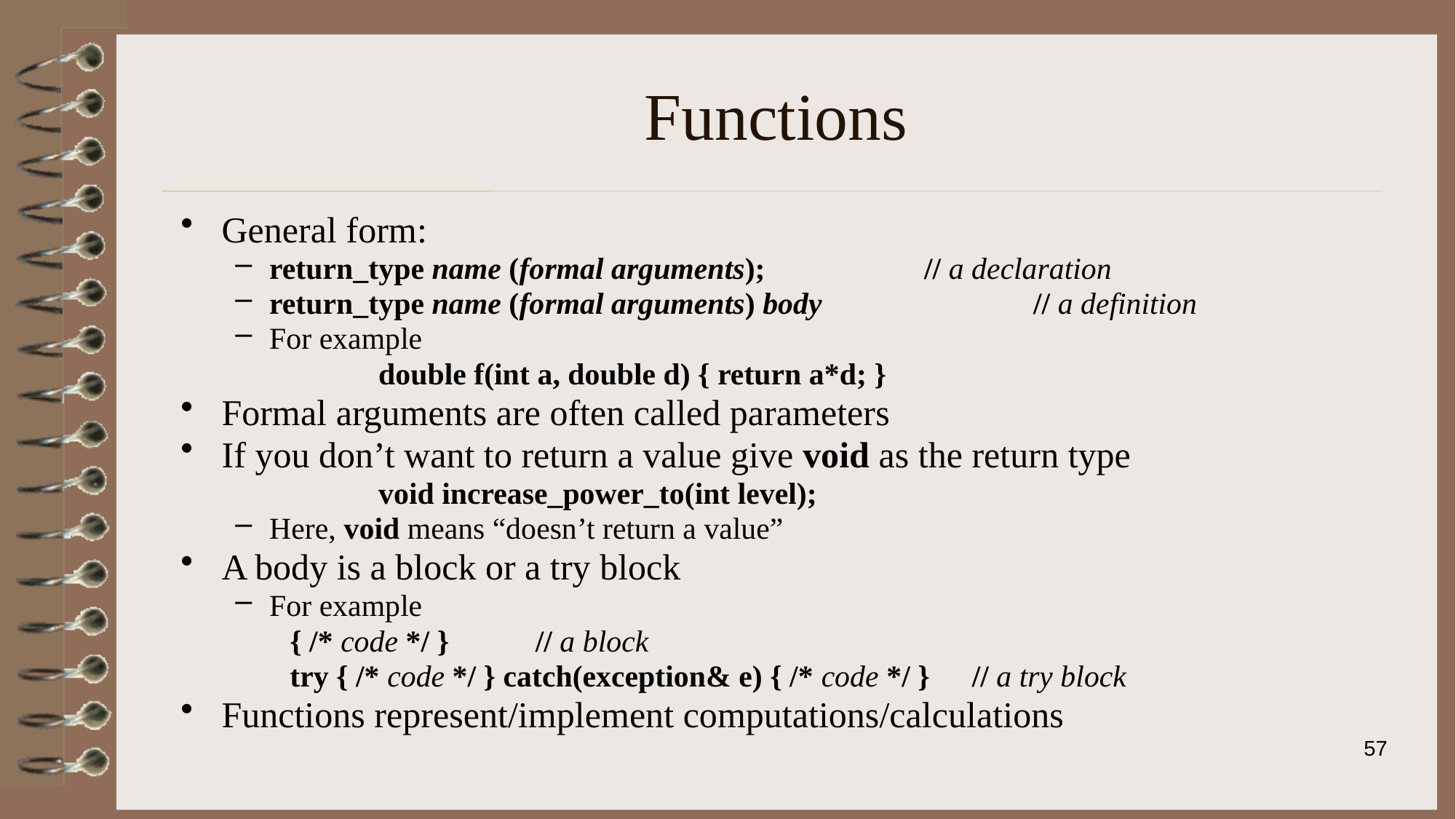

# Functions
General form:
return_type name (formal arguments); 	 	// a declaration
return_type name (formal arguments) body		// a definition
For example
		double f(int a, double d) { return a*d; }
Formal arguments are often called parameters
If you don’t want to return a value give void as the return type
              	void increase_power_to(int level);
Here, void means “doesn’t return a value”
A body is a block or a try block
For example
{ /* code */ }	// a block
try { /* code */ } catch(exception& e) { /* code */ }	// a try block
Functions represent/implement computations/calculations
57